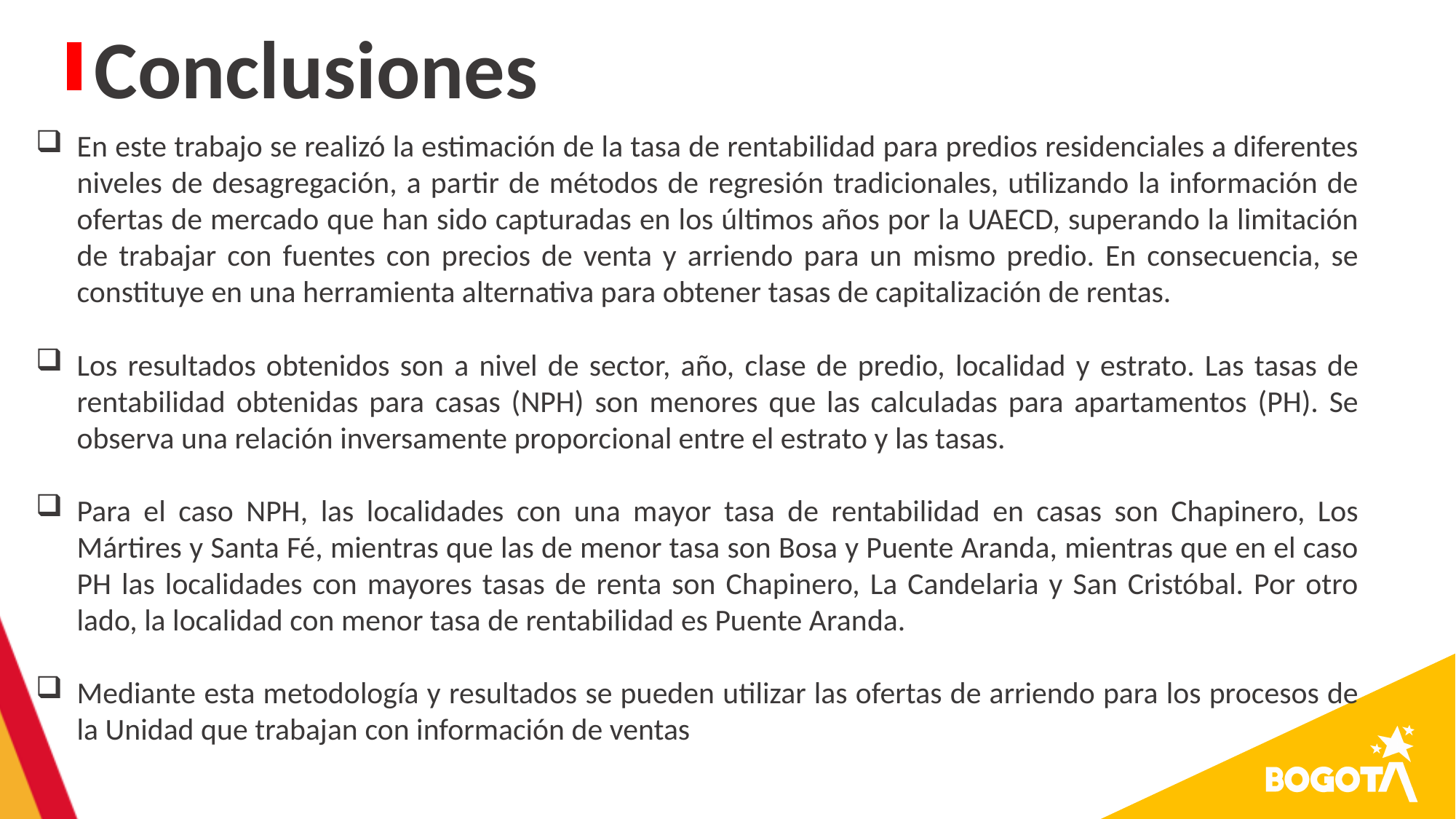

Conclusiones

En este trabajo se realizó la estimación de la tasa de rentabilidad para predios residenciales a diferentes niveles de desagregación, a partir de métodos de regresión tradicionales, utilizando la información de ofertas de mercado que han sido capturadas en los últimos años por la UAECD, superando la limitación de trabajar con fuentes con precios de venta y arriendo para un mismo predio. En consecuencia, se constituye en una herramienta alternativa para obtener tasas de capitalización de rentas.

Los resultados obtenidos son a nivel de sector, año, clase de predio, localidad y estrato. Las tasas de rentabilidad obtenidas para casas (NPH) son menores que las calculadas para apartamentos (PH). Se observa una relación inversamente proporcional entre el estrato y las tasas.

Para el caso NPH, las localidades con una mayor tasa de rentabilidad en casas son Chapinero, Los Mártires y Santa Fé, mientras que las de menor tasa son Bosa y Puente Aranda, mientras que en el caso PH las localidades con mayores tasas de renta son Chapinero, La Candelaria y San Cristóbal. Por otro lado, la localidad con menor tasa de rentabilidad es Puente Aranda.

Mediante esta metodología y resultados se pueden utilizar las ofertas de arriendo para los procesos de la Unidad que trabajan con información de ventas